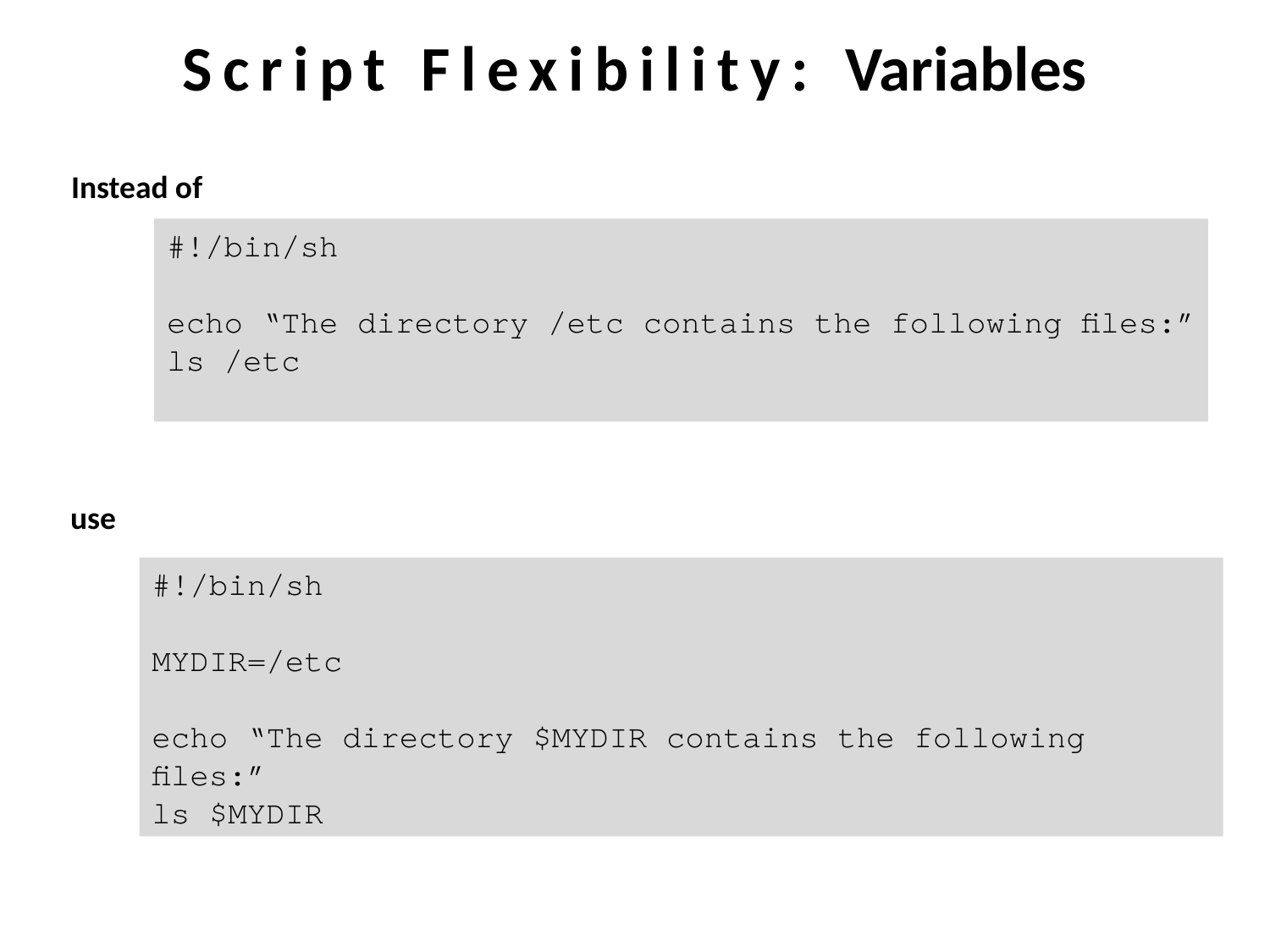

Script Flexibility: Variables
Instead of
#!/bin/sh

echo “The directory /etc contains the following files:”
ls /etc

use
#!/bin/sh

MYDIR=/etc

echo “The directory $MYDIR contains the following files:”
ls $MYDIR